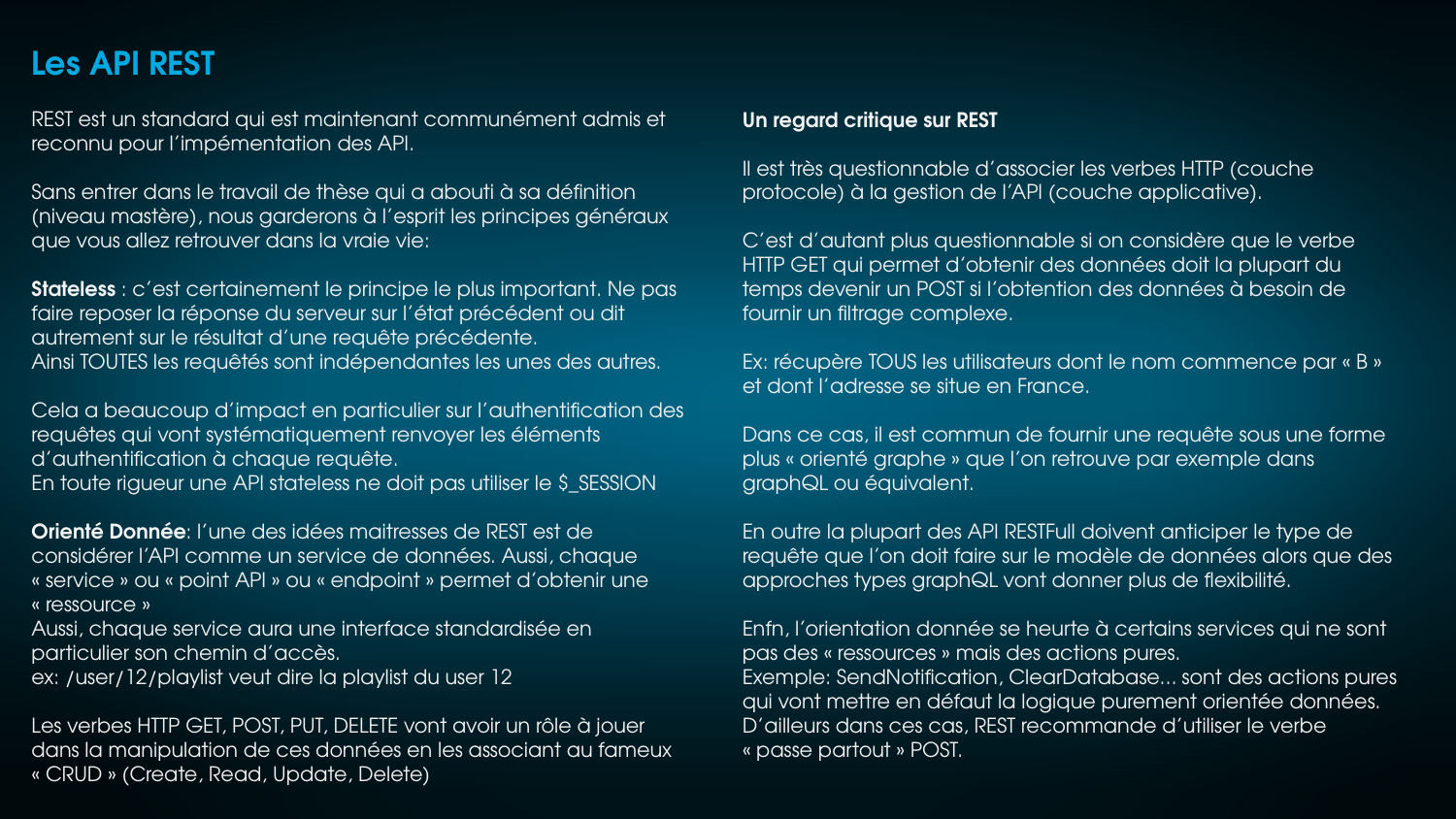

Les API REST
REST est un standard qui est maintenant communément admis et reconnu pour l’impémentation des API.

Sans entrer dans le travail de thèse qui a abouti à sa définition (niveau mastère), nous garderons à l’esprit les principes généraux que vous allez retrouver dans la vraie vie:

Stateless : c’est certainement le principe le plus important. Ne pas faire reposer la réponse du serveur sur l’état précédent ou dit autrement sur le résultat d’une requête précédente.
Ainsi TOUTES les requêtés sont indépendantes les unes des autres.

Cela a beaucoup d’impact en particulier sur l’authentification des requêtes qui vont systématiquement renvoyer les éléments d’authentification à chaque requête.
En toute rigueur une API stateless ne doit pas utiliser le $_SESSION

Orienté Donnée: l’une des idées maitresses de REST est de considérer l’API comme un service de données. Aussi, chaque « service » ou « point API » ou « endpoint » permet d’obtenir une « ressource »
Aussi, chaque service aura une interface standardisée en particulier son chemin d’accès.
ex: /user/12/playlist veut dire la playlist du user 12

Les verbes HTTP GET, POST, PUT, DELETE vont avoir un rôle à jouer dans la manipulation de ces données en les associant au fameux « CRUD » (Create, Read, Update, Delete)
Un regard critique sur REST

Il est très questionnable d’associer les verbes HTTP (couche protocole) à la gestion de l’API (couche applicative).

C’est d’autant plus questionnable si on considère que le verbe HTTP GET qui permet d’obtenir des données doit la plupart du temps devenir un POST si l’obtention des données à besoin de fournir un filtrage complexe.

Ex: récupère TOUS les utilisateurs dont le nom commence par « B » et dont l’adresse se situe en France.

Dans ce cas, il est commun de fournir une requête sous une forme plus « orienté graphe » que l’on retrouve par exemple dans graphQL ou équivalent.

En outre la plupart des API RESTFull doivent anticiper le type de requête que l’on doit faire sur le modèle de données alors que des approches types graphQL vont donner plus de flexibilité.

Enfn, l’orientation donnée se heurte à certains services qui ne sont pas des « ressources » mais des actions pures.
Exemple: SendNotification, ClearDatabase… sont des actions pures qui vont mettre en défaut la logique purement orientée données. D’ailleurs dans ces cas, REST recommande d’utiliser le verbe « passe partout » POST.